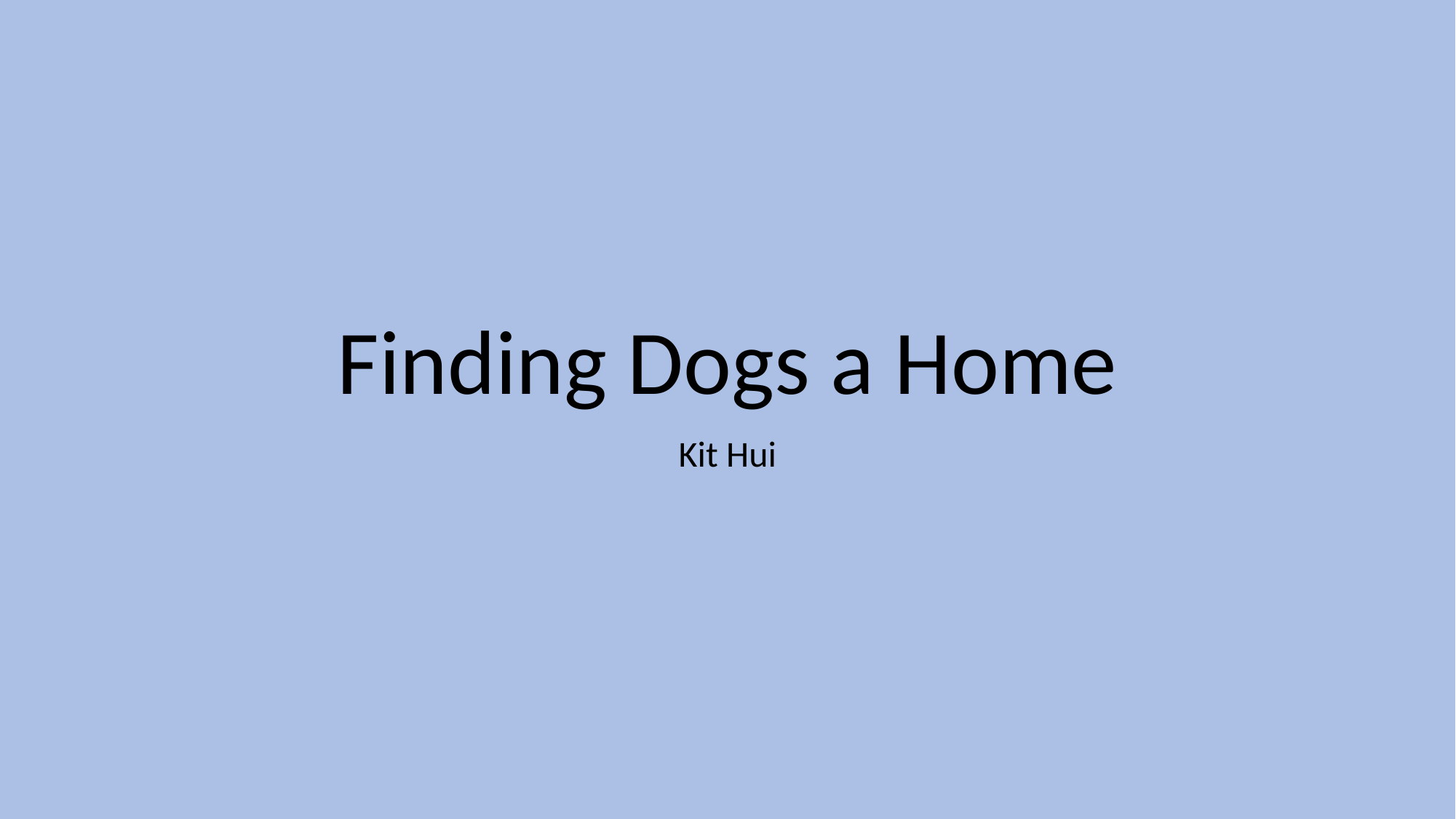

# Finding Dogs a Home
Kit Hui